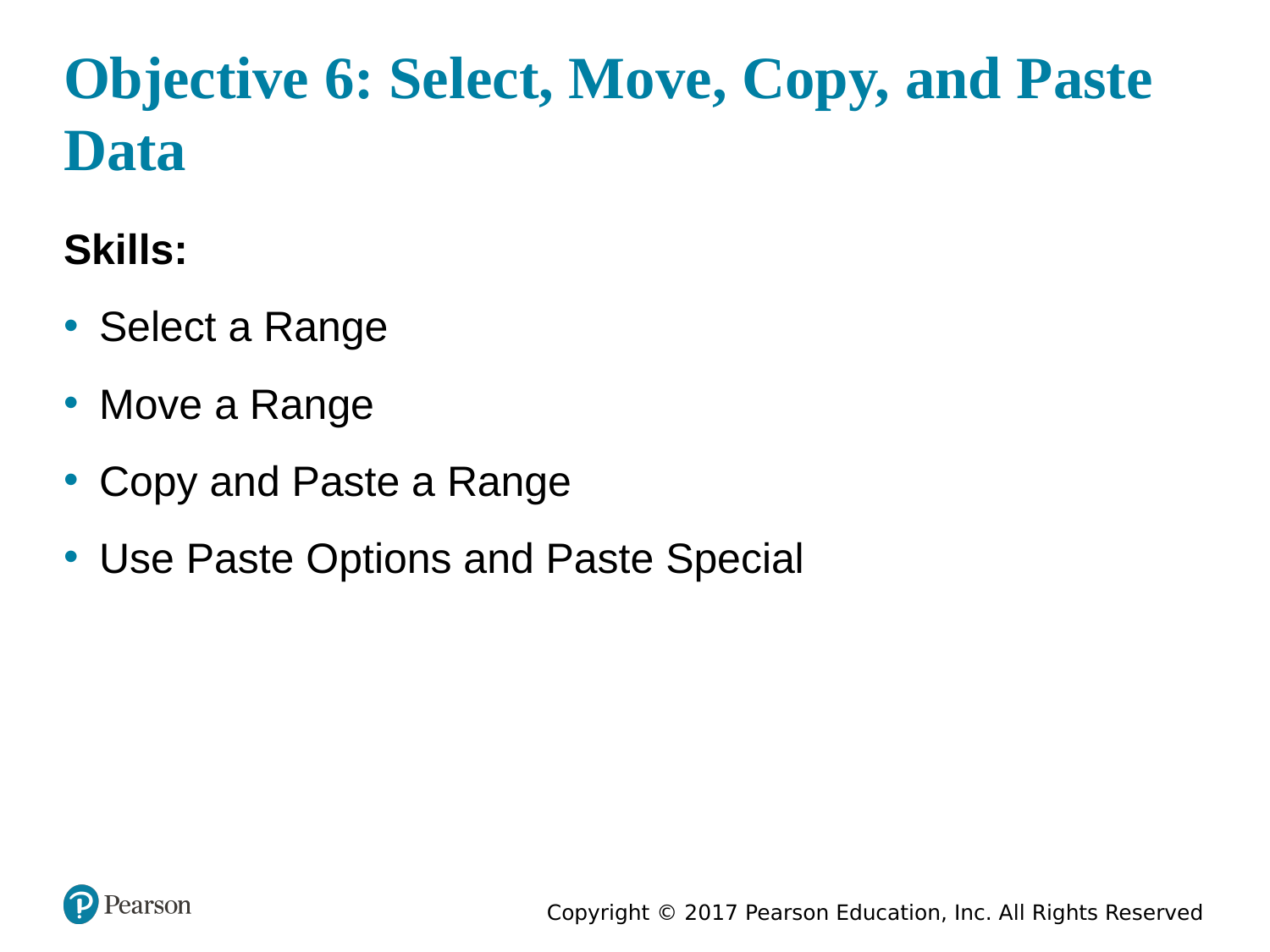

# Objective 6: Select, Move, Copy, and Paste Data
Skills:
Select a Range
Move a Range
Copy and Paste a Range
Use Paste Options and Paste Special